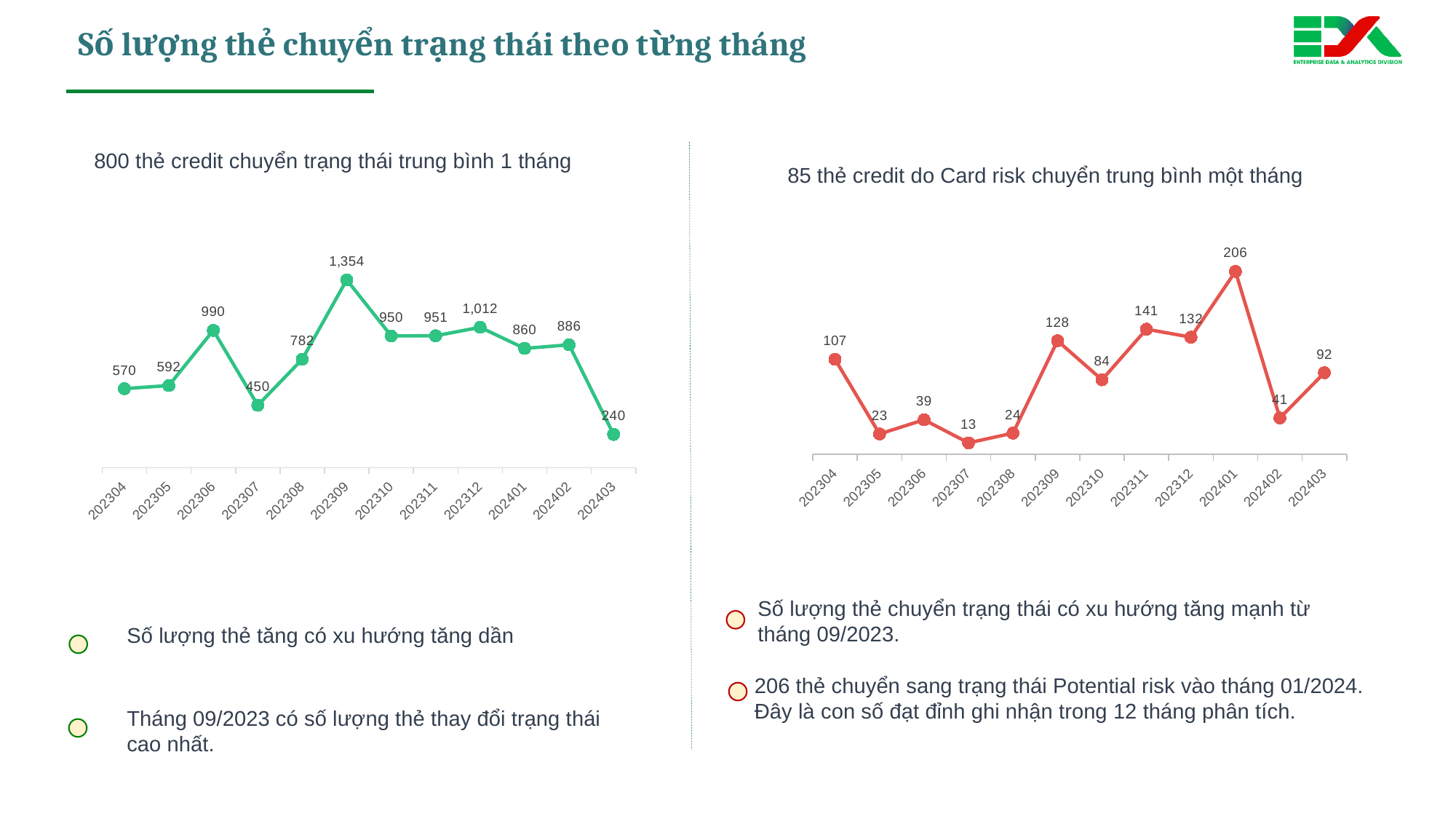

# Số lượng thẻ chuyển trạng thái theo từng tháng
800 thẻ credit chuyển trạng thái trung bình 1 tháng
85 thẻ credit do Card risk chuyển trung bình một tháng

### Chart

| Category |  |
|---|---|
| 202304 | 107.0 |
| 202305 | 23.0 |
| 202306 | 39.0 |
| 202307 | 13.0 |
| 202308 | 24.0 |
| 202309 | 128.0 |
| 202310 | 84.0 |
| 202311 | 141.0 |
| 202312 | 132.0 |
| 202401 | 206.0 |
| 202402 | 41.0 |
| 202403 | 92.0 |

### Chart

| Category | volume |
|---|---|
| 202304 | 570.0 |
| 202305 | 592.0 |
| 202306 | 990.0 |
| 202307 | 450.0 |
| 202308 | 782.0 |
| 202309 | 1354.0 |
| 202310 | 950.0 |
| 202311 | 951.0 |
| 202312 | 1012.0 |
| 202401 | 860.0 |
| 202402 | 886.0 |
| 202403 | 240.0 |
Số lượng thẻ chuyển trạng thái có xu hướng tăng mạnh từ tháng 09/2023.

Số lượng thẻ tăng có xu hướng tăng dần

206 thẻ chuyển sang trạng thái Potential risk vào tháng 01/2024. Đây là con số đạt đỉnh ghi nhận trong 12 tháng phân tích.

Tháng 09/2023 có số lượng thẻ thay đổi trạng thái cao nhất.